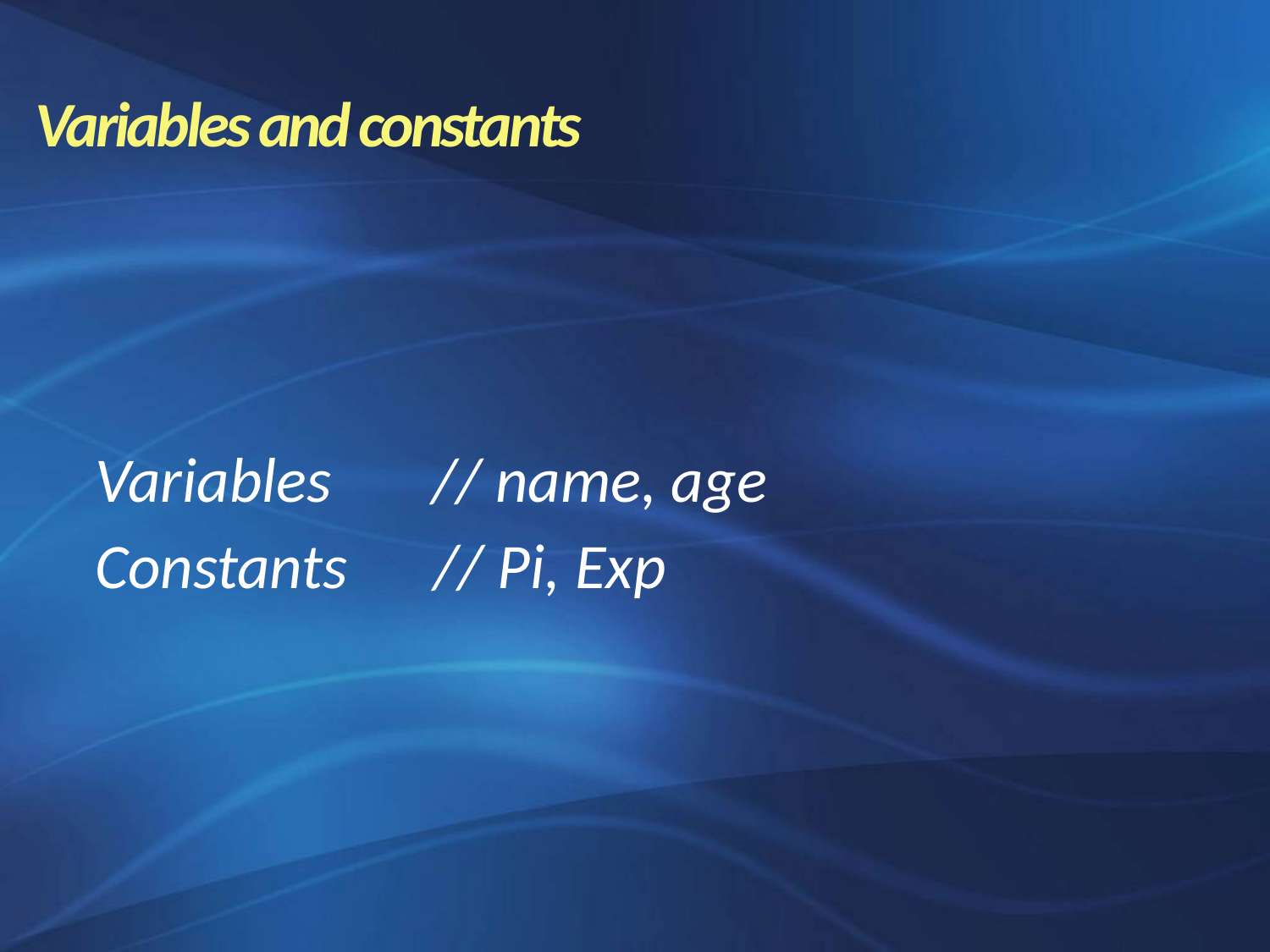

Variables and constants
Variables       // name, age
Constants      // Pi, Exp